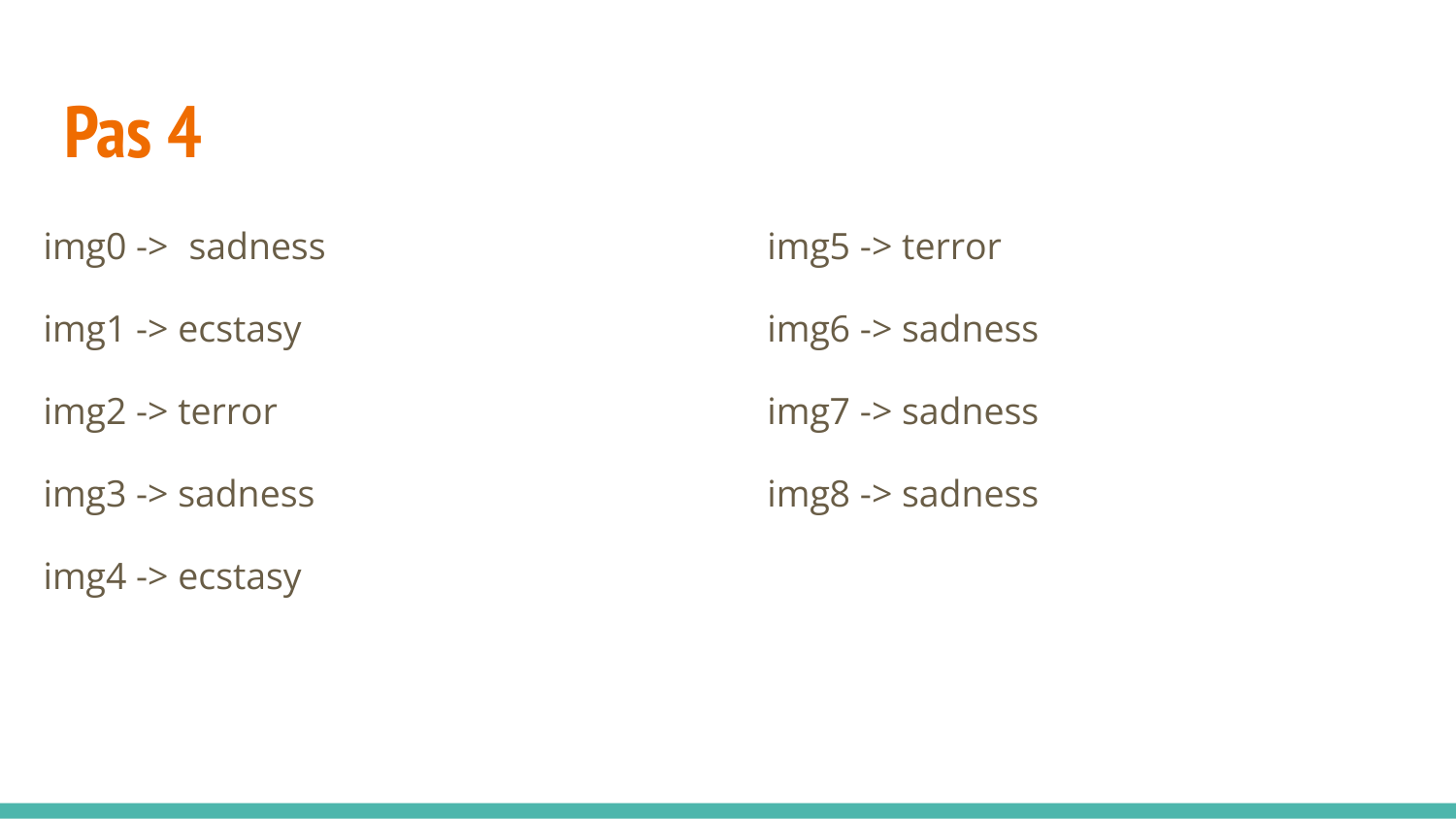

# Pas 4
img0 ->	sadness
img1 -> ecstasy
img2 -> terror
img3 -> sadness
img4 -> ecstasy

img5 -> terror
img6 -> sadness
img7 -> sadness
img8 -> sadness